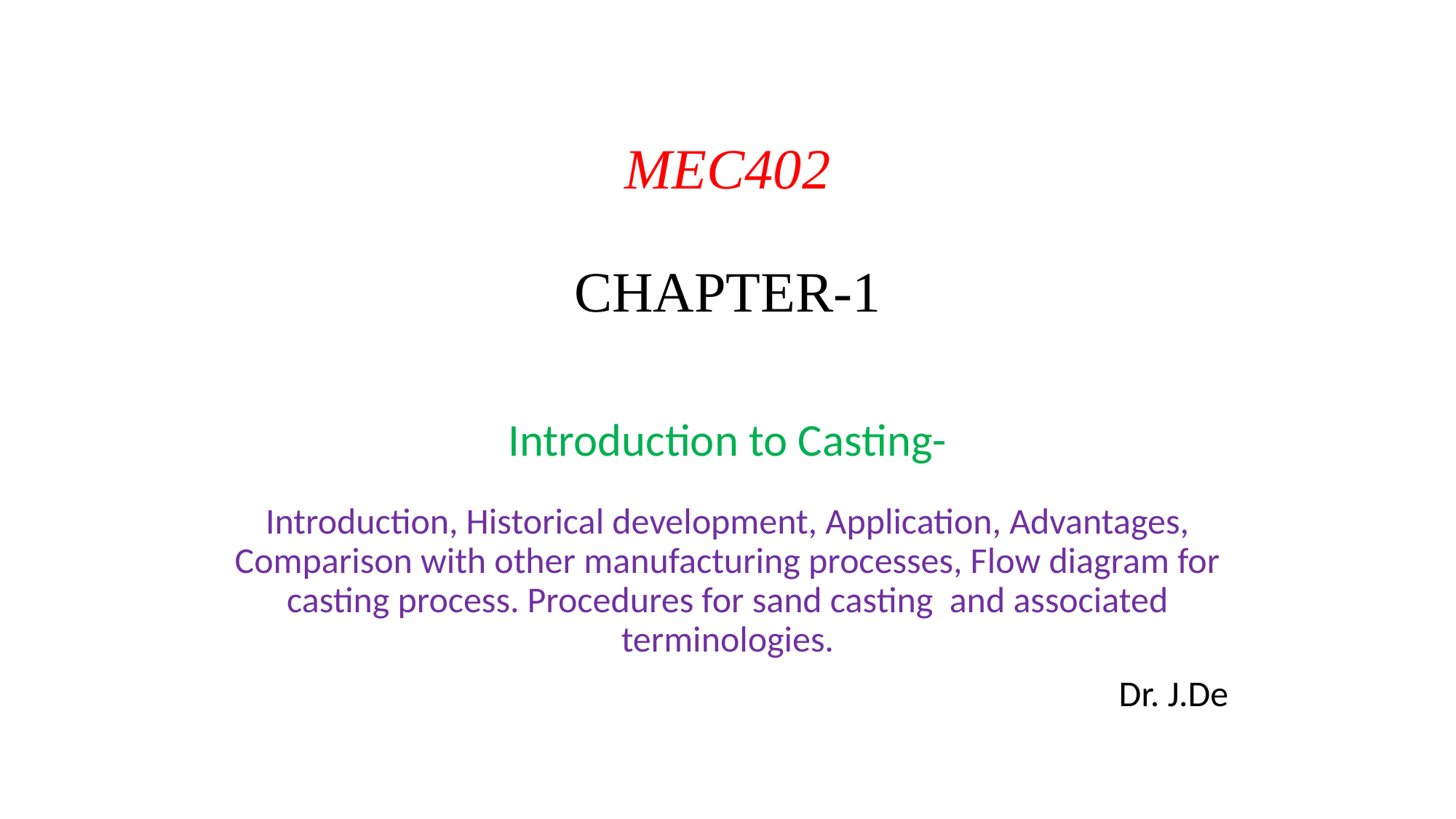

# MEC402 CHAPTER-1 Introduction to Casting-
Introduction, Historical development, Application, Advantages, Comparison with other manufacturing processes, Flow diagram for casting process. Procedures for sand casting  and associated terminologies.
                                                                                                             Dr. J.De